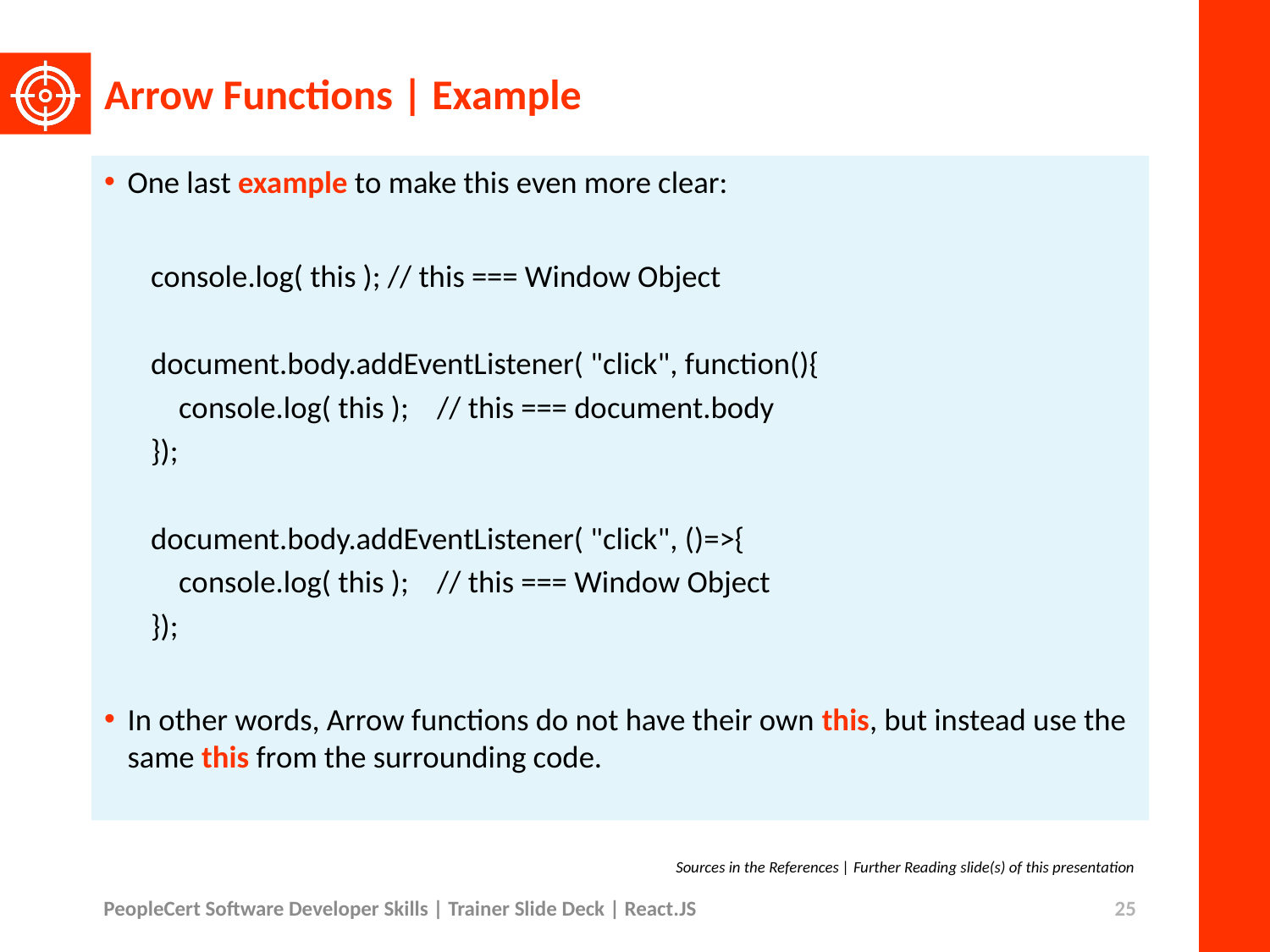

# Arrow Functions | Example
One last example to make this even more clear:

console.log( this ); // this === Window Object

document.body.addEventListener( "click", function(){
    console.log( this );    // this === document.body
});

document.body.addEventListener( "click", ()=>{
    console.log( this );    // this === Window Object
});

In other words, Arrow functions do not have their own this, but instead use the same this from the surrounding code.

Sources in the References | Further Reading slide(s) of this presentation
PeopleCert Software Developer Skills | Trainer Slide Deck | React.JS
25